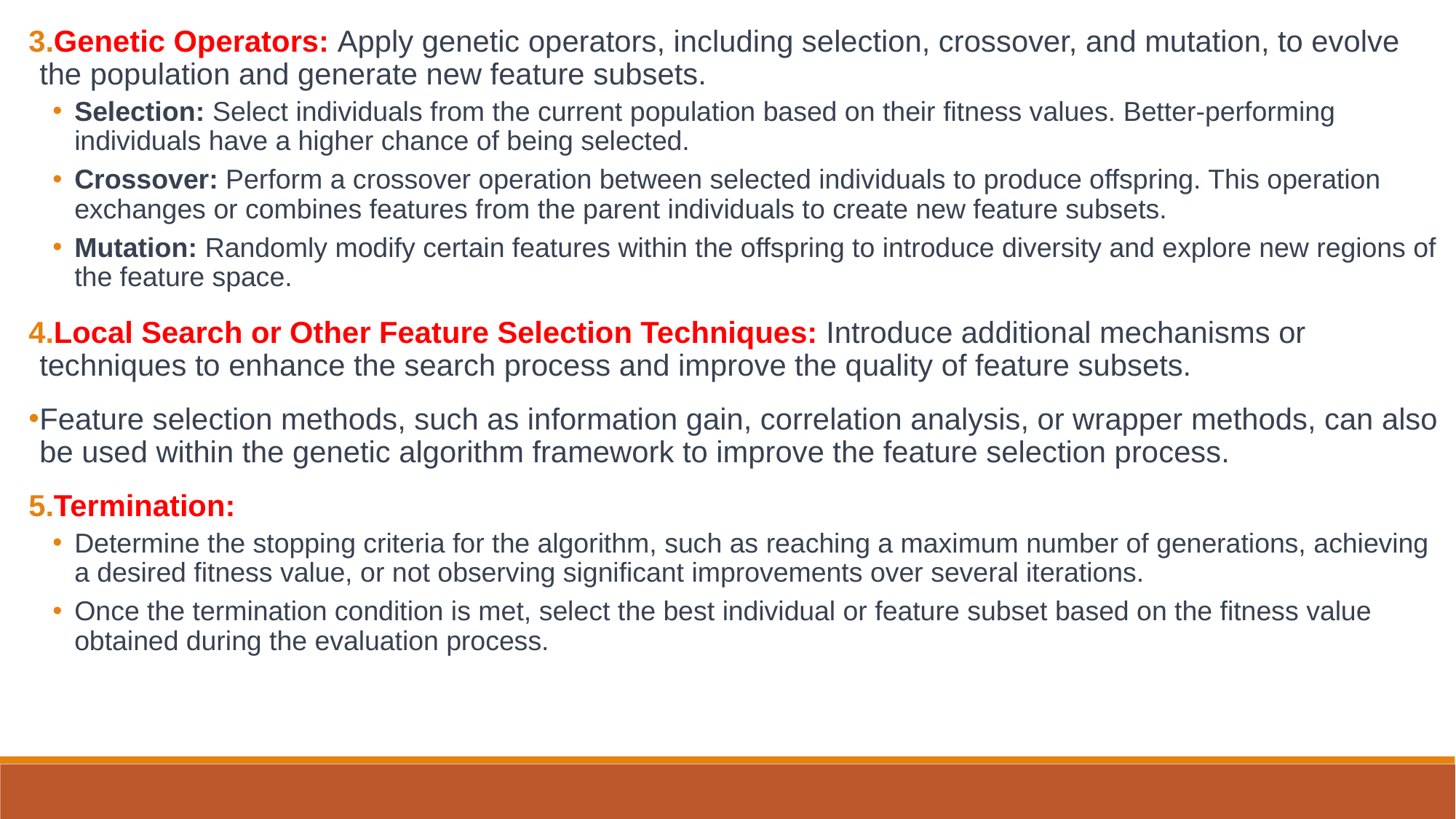

Genetic Operators: Apply genetic operators, including selection, crossover, and mutation, to evolve the population and generate new feature subsets.
Selection: Select individuals from the current population based on their fitness values. Better-performing individuals have a higher chance of being selected.
Crossover: Perform a crossover operation between selected individuals to produce offspring. This operation exchanges or combines features from the parent individuals to create new feature subsets.
Mutation: Randomly modify certain features within the offspring to introduce diversity and explore new regions of the feature space.
Local Search or Other Feature Selection Techniques: Introduce additional mechanisms or techniques to enhance the search process and improve the quality of feature subsets.
Feature selection methods, such as information gain, correlation analysis, or wrapper methods, can also be used within the genetic algorithm framework to improve the feature selection process.
Termination:
Determine the stopping criteria for the algorithm, such as reaching a maximum number of generations, achieving a desired fitness value, or not observing significant improvements over several iterations.
Once the termination condition is met, select the best individual or feature subset based on the fitness value obtained during the evaluation process.